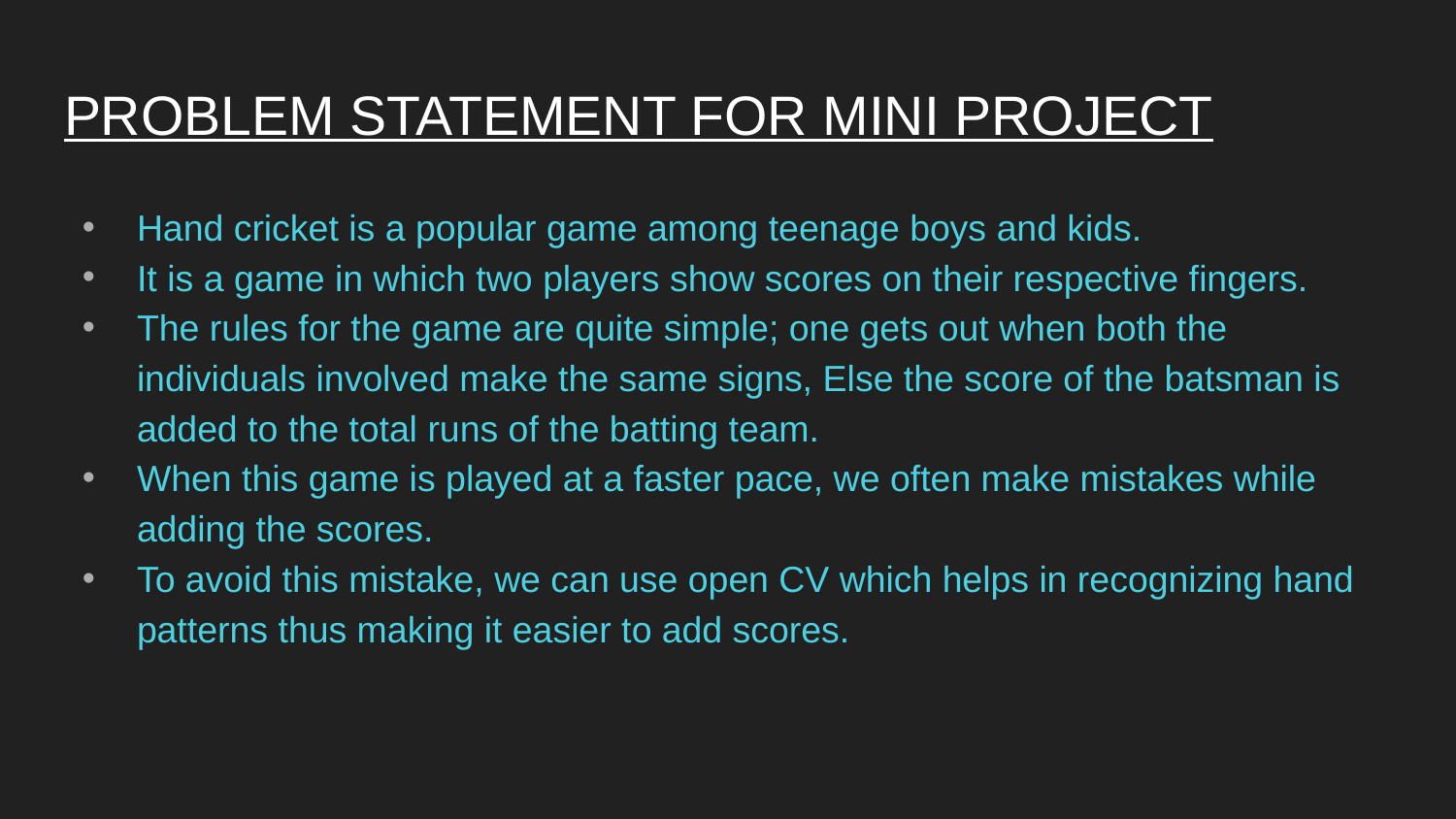

# PROBLEM STATEMENT FOR MINI PROJECT
Hand cricket is a popular game among teenage boys and kids.
It is a game in which two players show scores on their respective fingers.
The rules for the game are quite simple; one gets out when both the individuals involved make the same signs, Else the score of the batsman is added to the total runs of the batting team.
When this game is played at a faster pace, we often make mistakes while adding the scores.
To avoid this mistake, we can use open CV which helps in recognizing hand patterns thus making it easier to add scores.